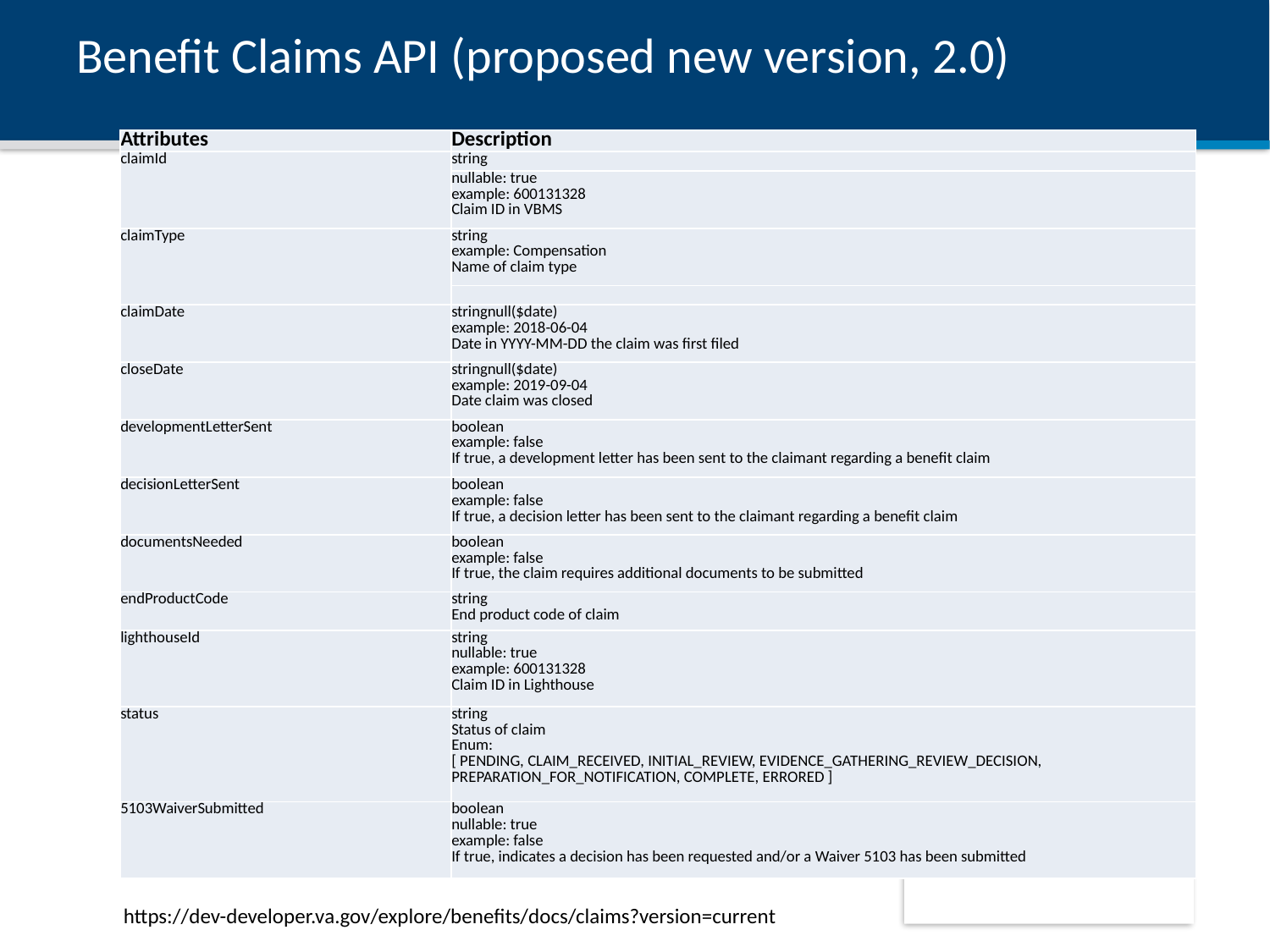

# Benefit Claims API (proposed new version, 2.0)
| Attributes | Description |
| --- | --- |
| claimId | string |
|  | nullable: true example: 600131328 Claim ID in VBMS |
| claimType | string example: Compensation Name of claim type |
|  |  |
| claimDate | stringnull($date) example: 2018-06-04 Date in YYYY-MM-DD the claim was first filed |
| closeDate | stringnull($date) example: 2019-09-04 Date claim was closed |
| developmentLetterSent | boolean example: false If true, a development letter has been sent to the claimant regarding a benefit claim |
| decisionLetterSent | boolean example: false If true, a decision letter has been sent to the claimant regarding a benefit claim |
| documentsNeeded | boolean example: false If true, the claim requires additional documents to be submitted |
| endProductCode | string End product code of claim |
| lighthouseId | string nullable: true example: 600131328 Claim ID in Lighthouse |
| status | string Status of claim Enum: [ PENDING, CLAIM\_RECEIVED, INITIAL\_REVIEW, EVIDENCE\_GATHERING\_REVIEW\_DECISION, PREPARATION\_FOR\_NOTIFICATION, COMPLETE, ERRORED ] |
| 5103WaiverSubmitted | boolean nullable: true example: false If true, indicates a decision has been requested and/or a Waiver 5103 has been submitted |
https://dev-developer.va.gov/explore/benefits/docs/claims?version=current